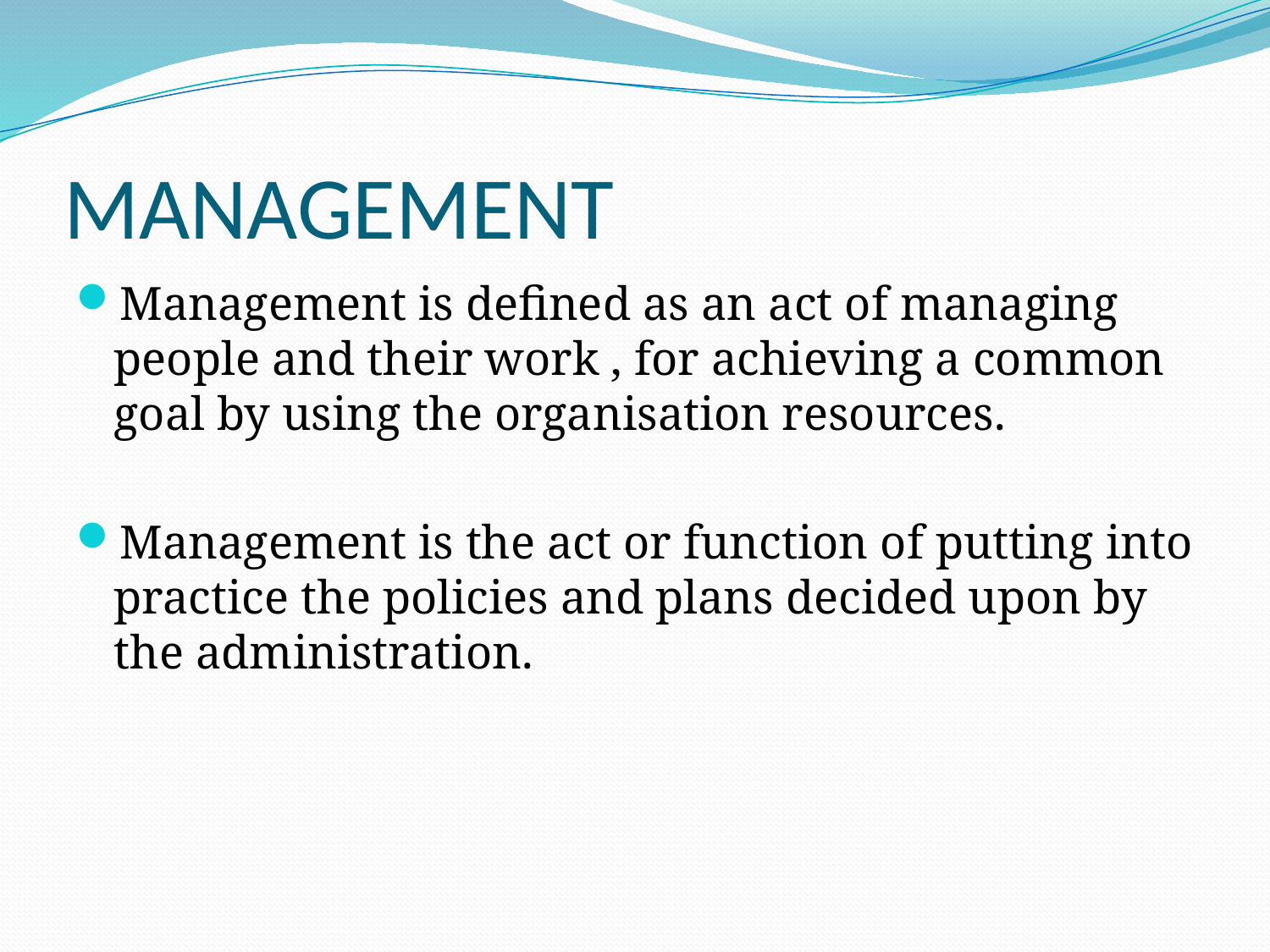

# MANAGEMENT
Management is defined as an act of managing people and their work , for achieving a common goal by using the organisation resources.

Management is the act or function of putting into practice the policies and plans decided upon by the administration.